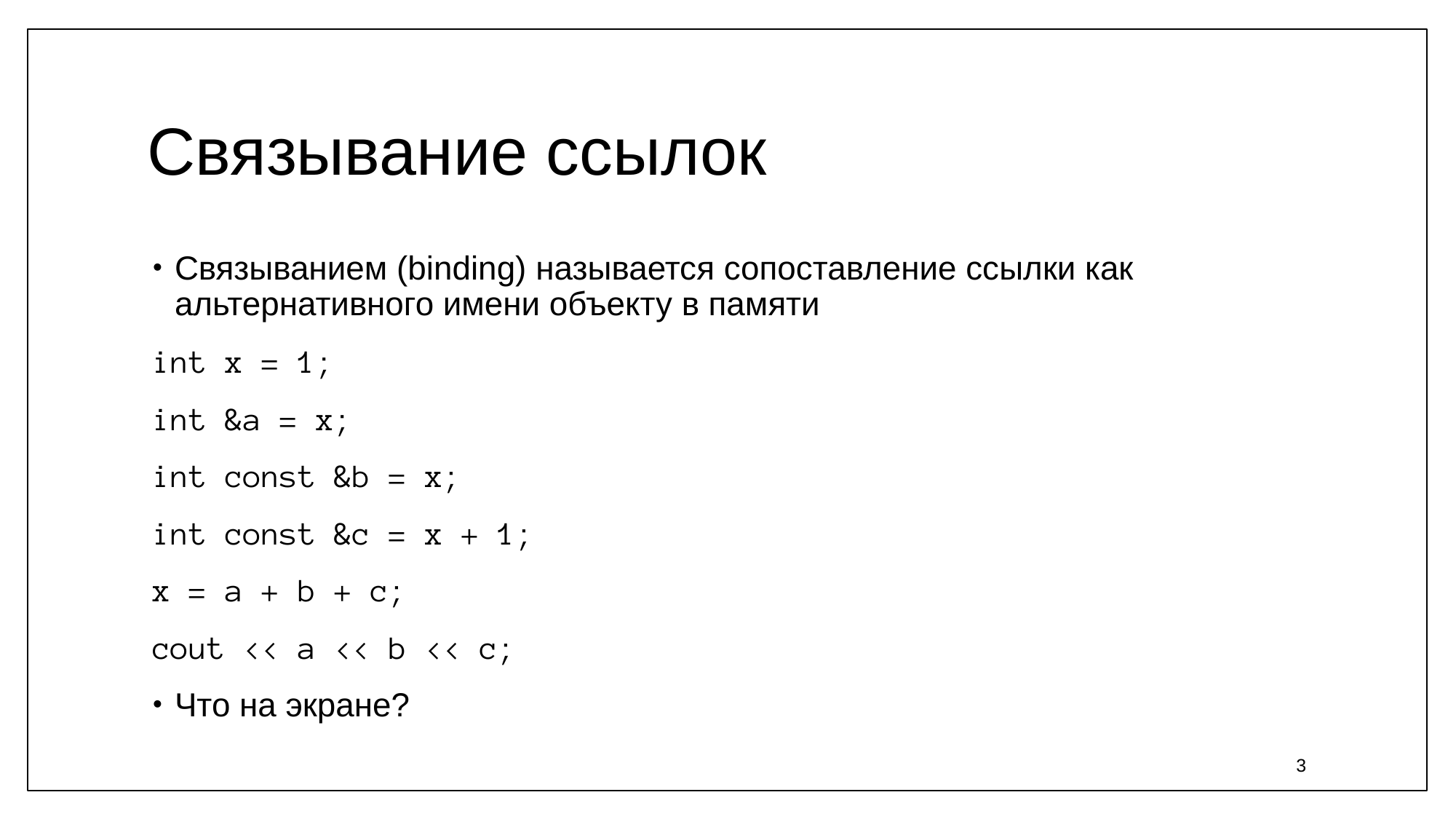

# Связывание ссылок
Связыванием (binding) называется сопоставление ссылки как альтернативного имени объекту в памяти
int x = 1;
int &a = x;
int const &b = x;
int const &c = x + 1;
x = a + b + c;
cout << a << b << c;
Что на экране?
3